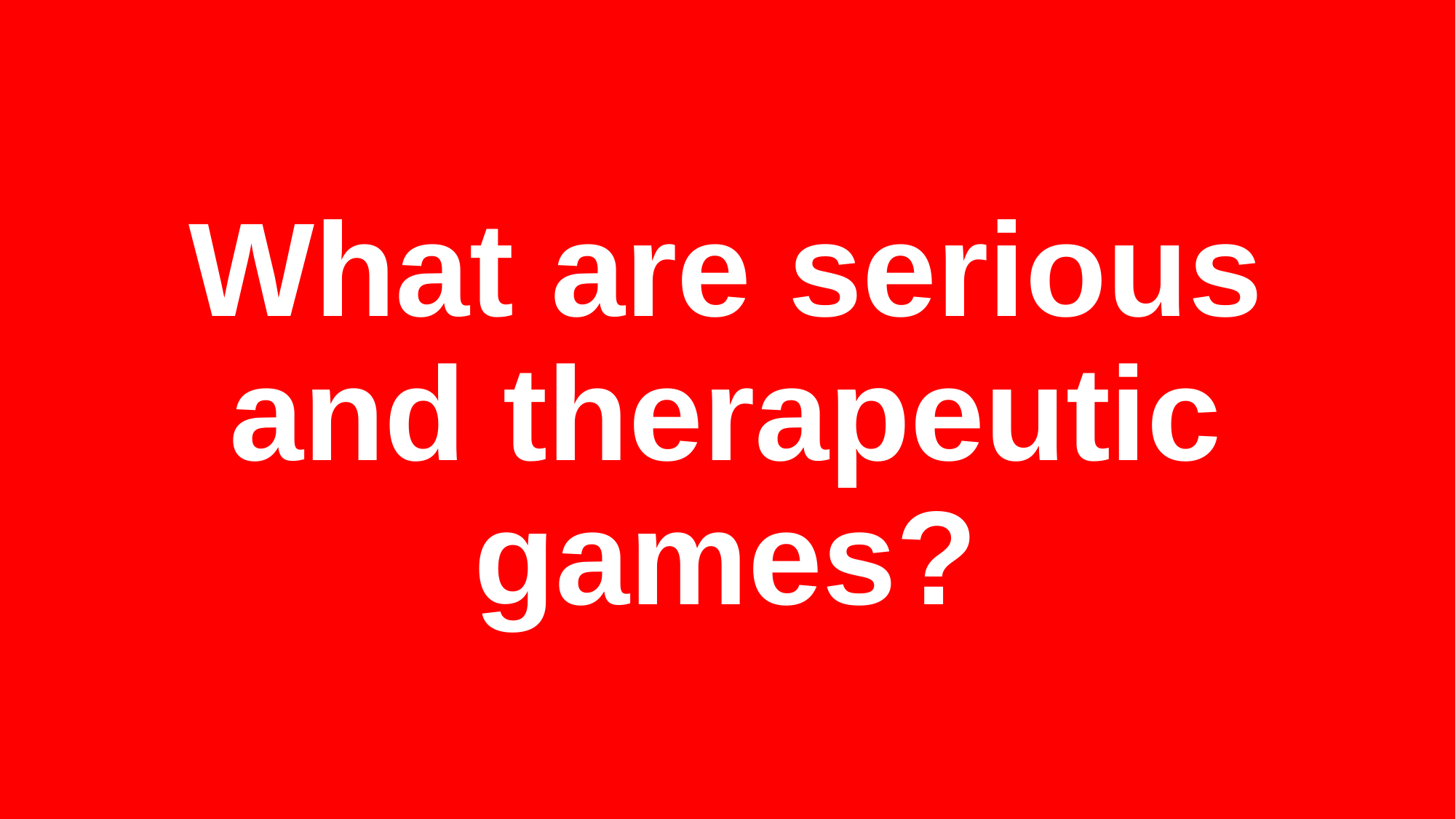

# What are serious and therapeutic games?